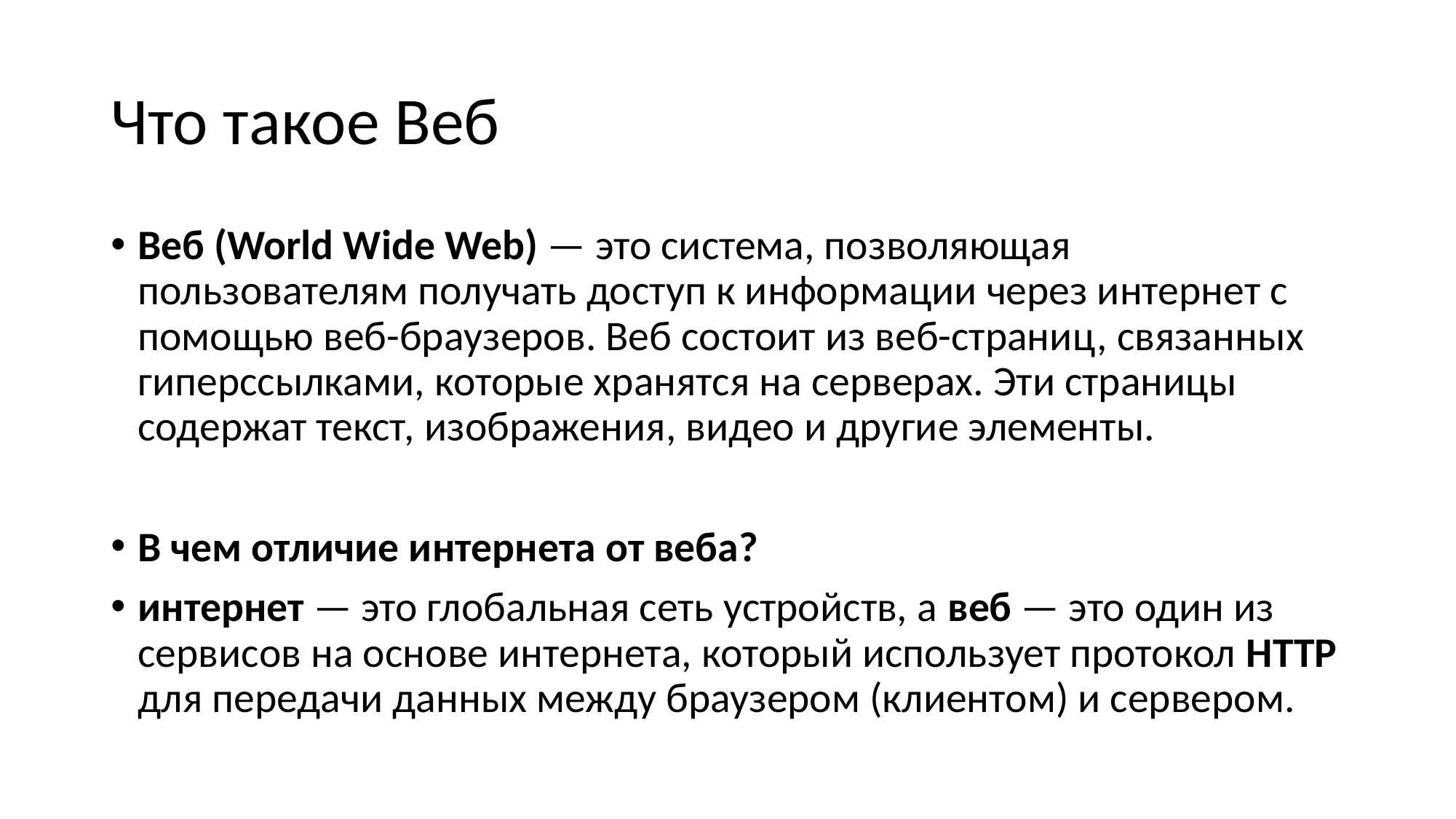

# Что такое Веб
Веб (World Wide Web) — это система, позволяющая пользователям получать доступ к информации через интернет с помощью веб-браузеров. Веб состоит из веб-страниц, связанных гиперссылками, которые хранятся на серверах. Эти страницы содержат текст, изображения, видео и другие элементы.

В чем отличие интернета от веба?
интернет — это глобальная сеть устройств, а веб — это один из сервисов на основе интернета, который использует протокол HTTP для передачи данных между браузером (клиентом) и сервером.